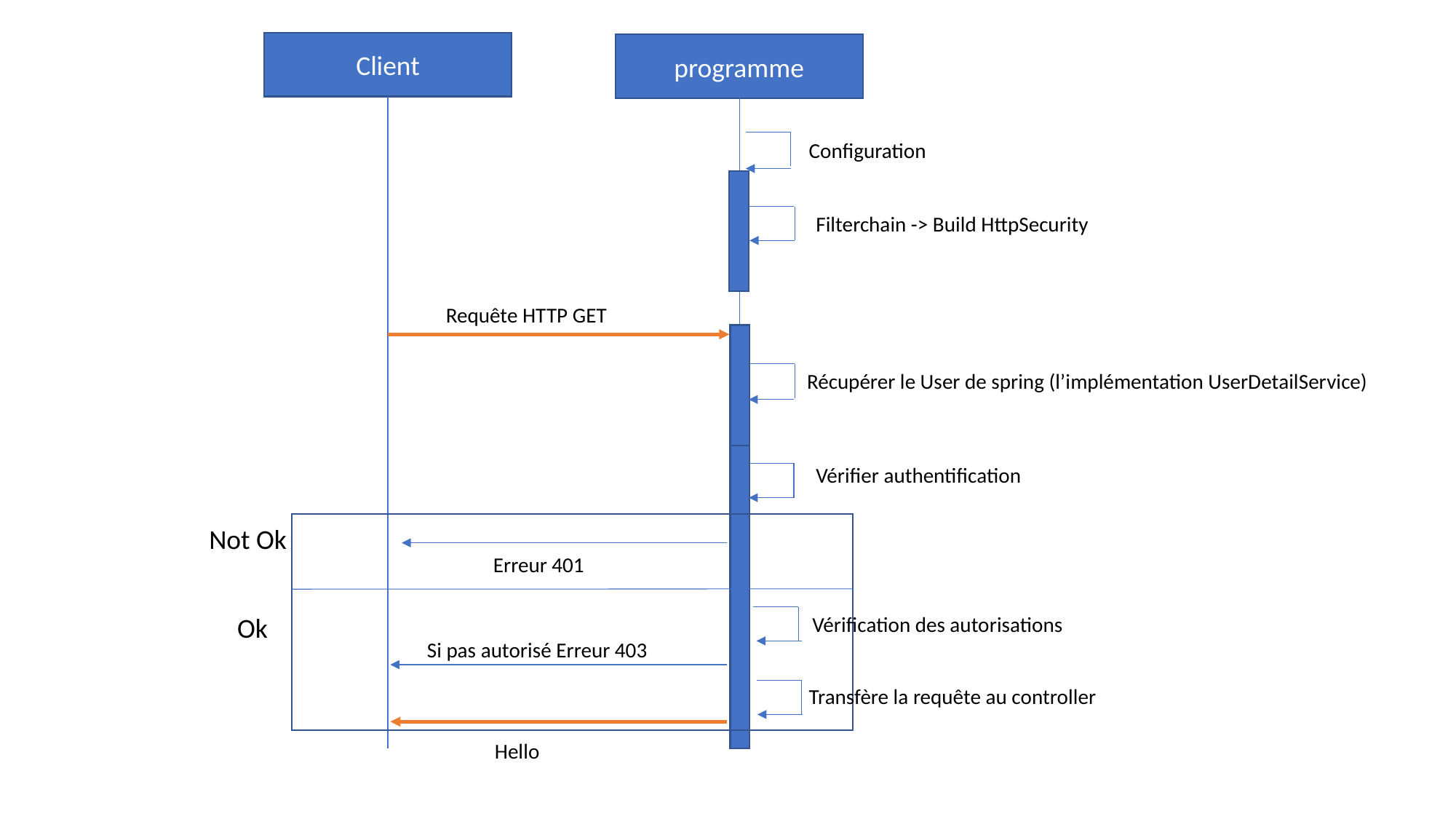

Client
programme
Configuration

Filterchain -> Build HttpSecurity
Requête HTTP GET

Récupérer le User de spring (l’implémentation UserDetailService)

Vérifier authentification

Not Ok
Erreur 401
Ok
Vérification des autorisations
Si pas autorisé Erreur 403
Transfère la requête au controller
Hello